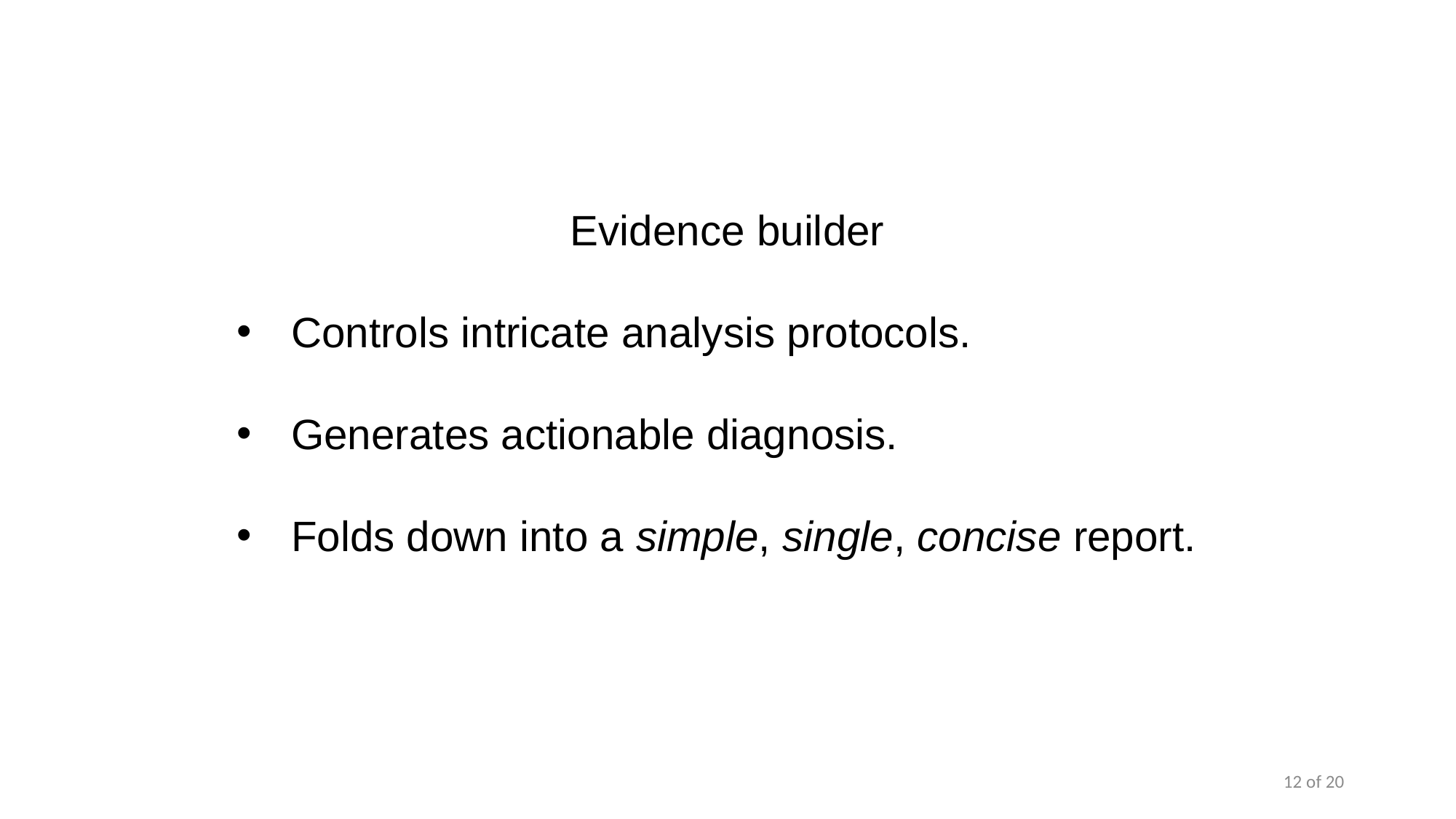

Evidence builder

Controls intricate analysis protocols.

Generates actionable diagnosis.

Folds down into a simple, single, concise report.

12 of 20